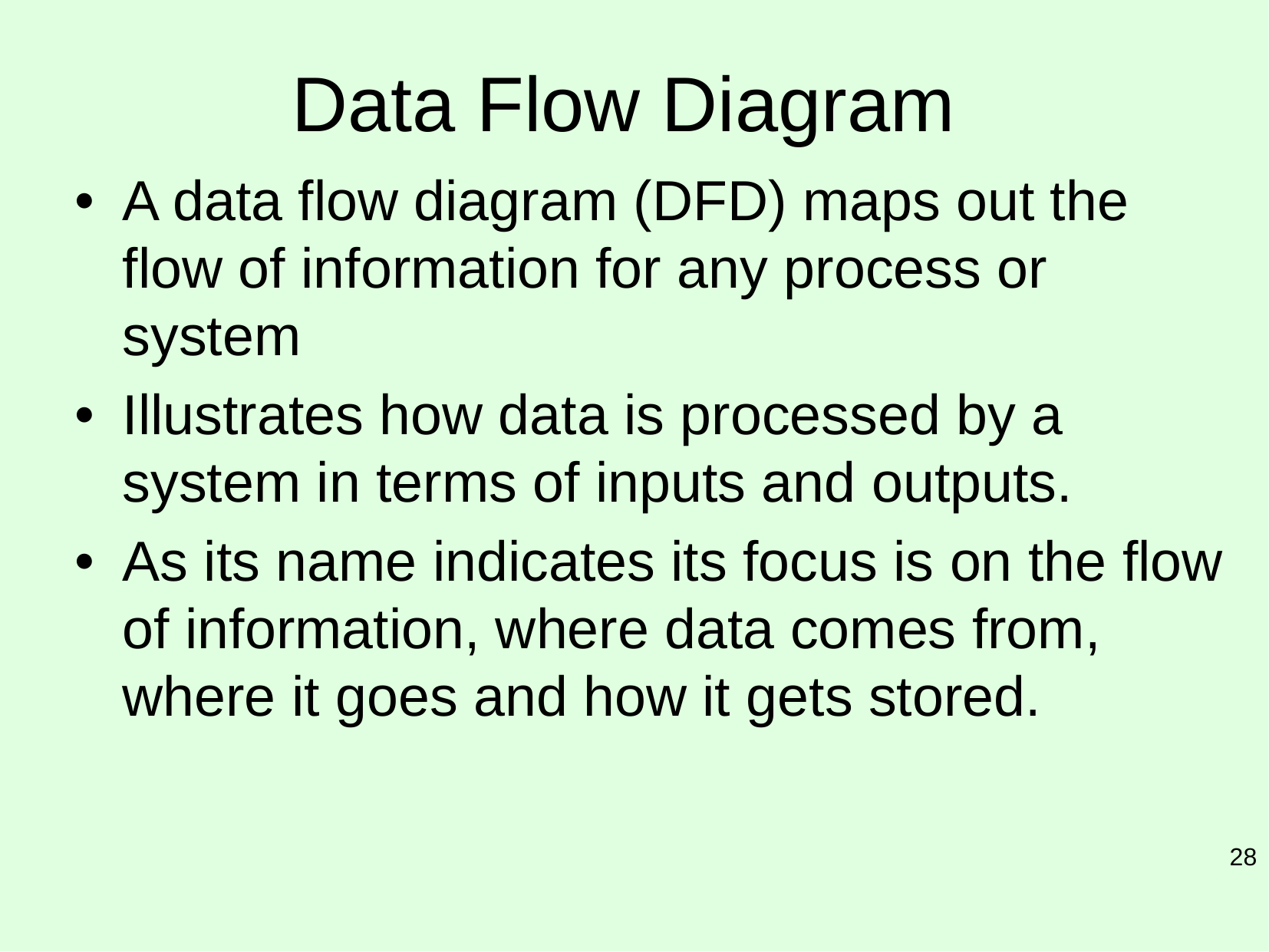

# Data Flow Diagram
A data flow diagram (DFD) maps out the flow of information for any process or system
Illustrates how data is processed by a system in terms of inputs and outputs.
As its name indicates its focus is on the flow of information, where data comes from, where it goes and how it gets stored.
28